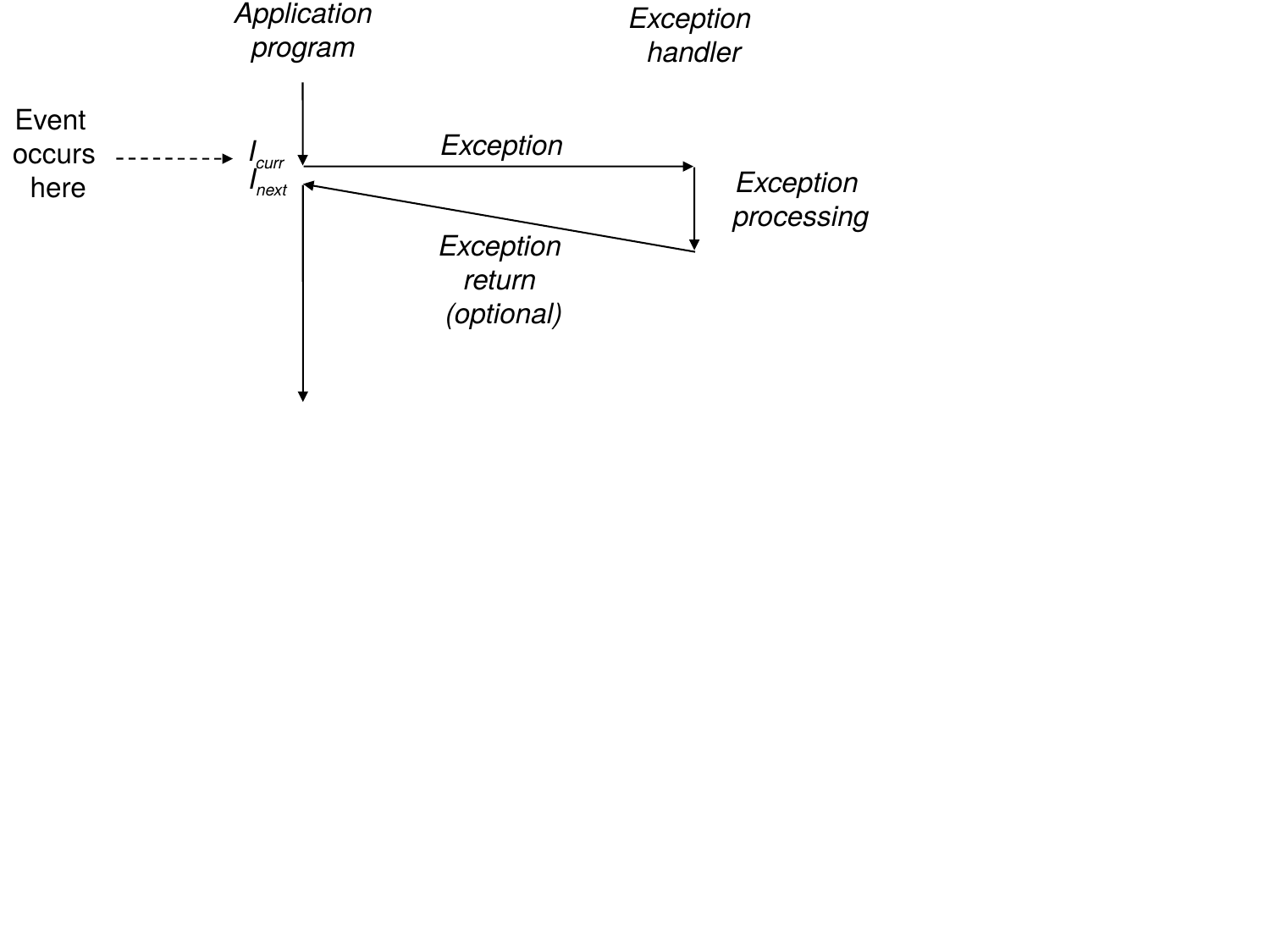

Application
program
Exception
handler

Event
occurs
 here
Exception
Icurr
Inext

Exception
processing

Exception
return
(optional)